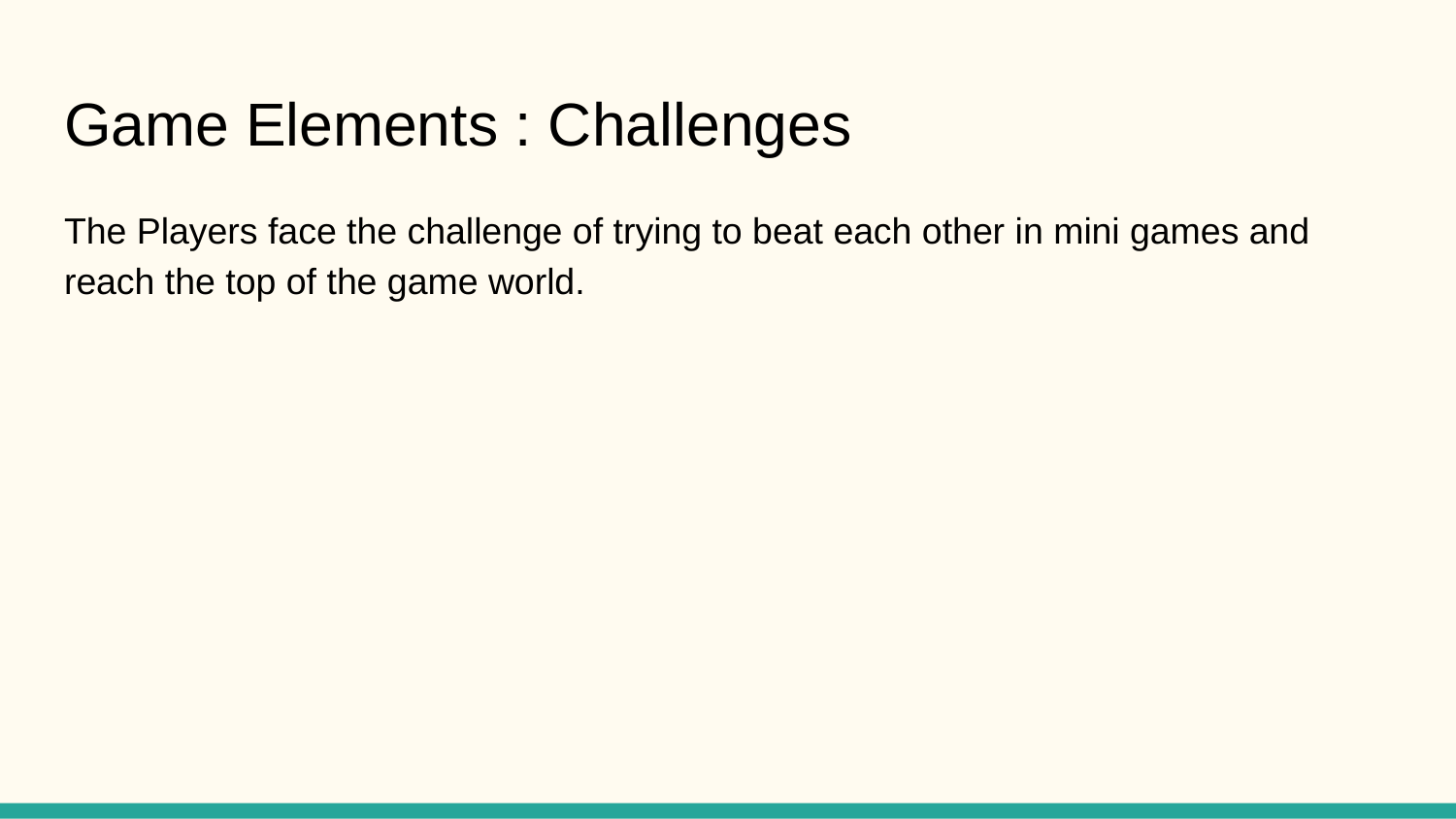

# Game Elements : Challenges
The Players face the challenge of trying to beat each other in mini games and reach the top of the game world.